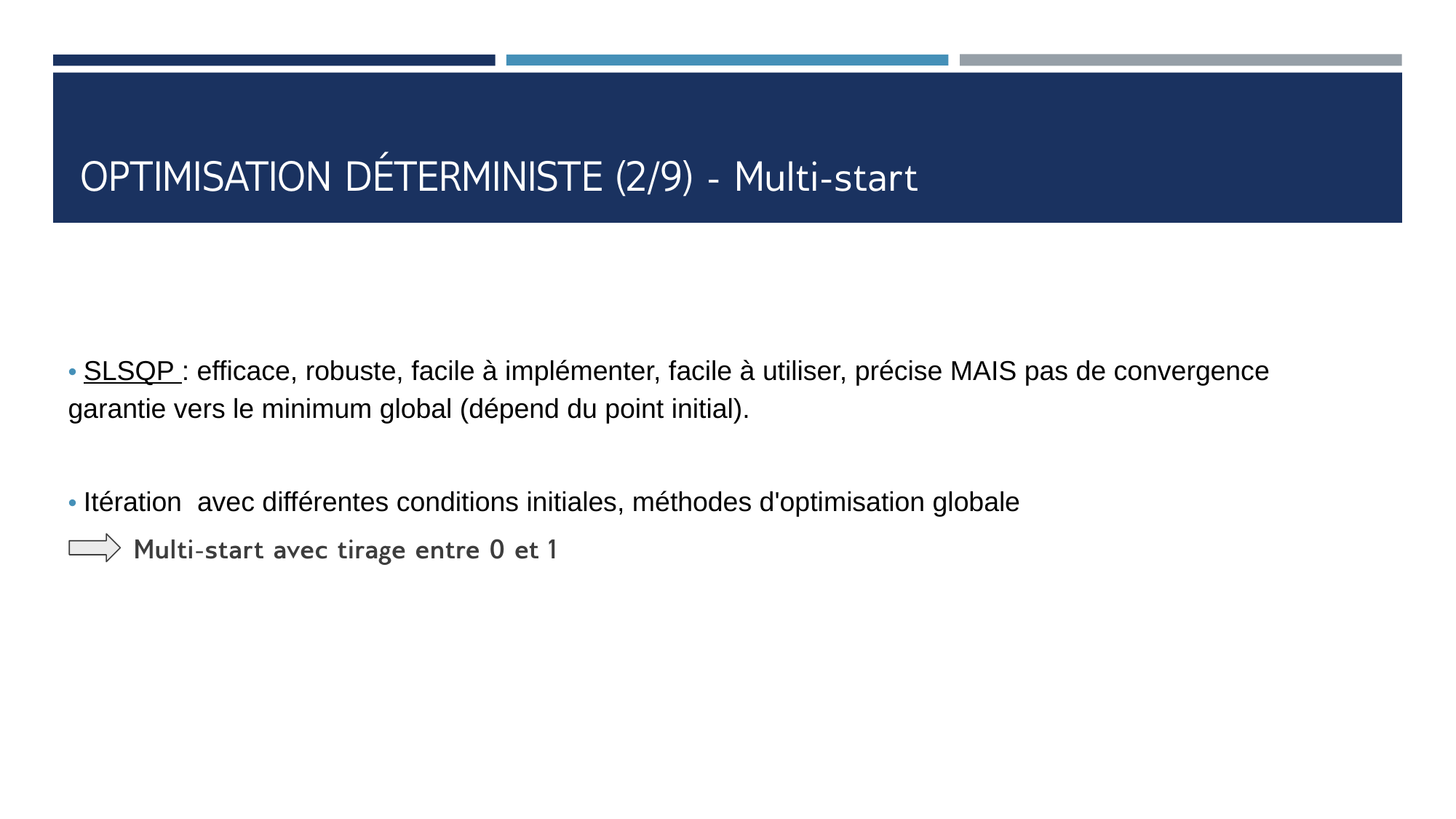

# OPTIMISATION DÉTERMINISTE (2/9) - Multi-start
• SLSQP : efficace, robuste, facile à implémenter, facile à utiliser, précise MAIS pas de convergence garantie vers le minimum global (dépend du point initial).

• Itération  avec différentes conditions initiales, méthodes d'optimisation globale
        Multi-start avec tirage entre 0 et 1